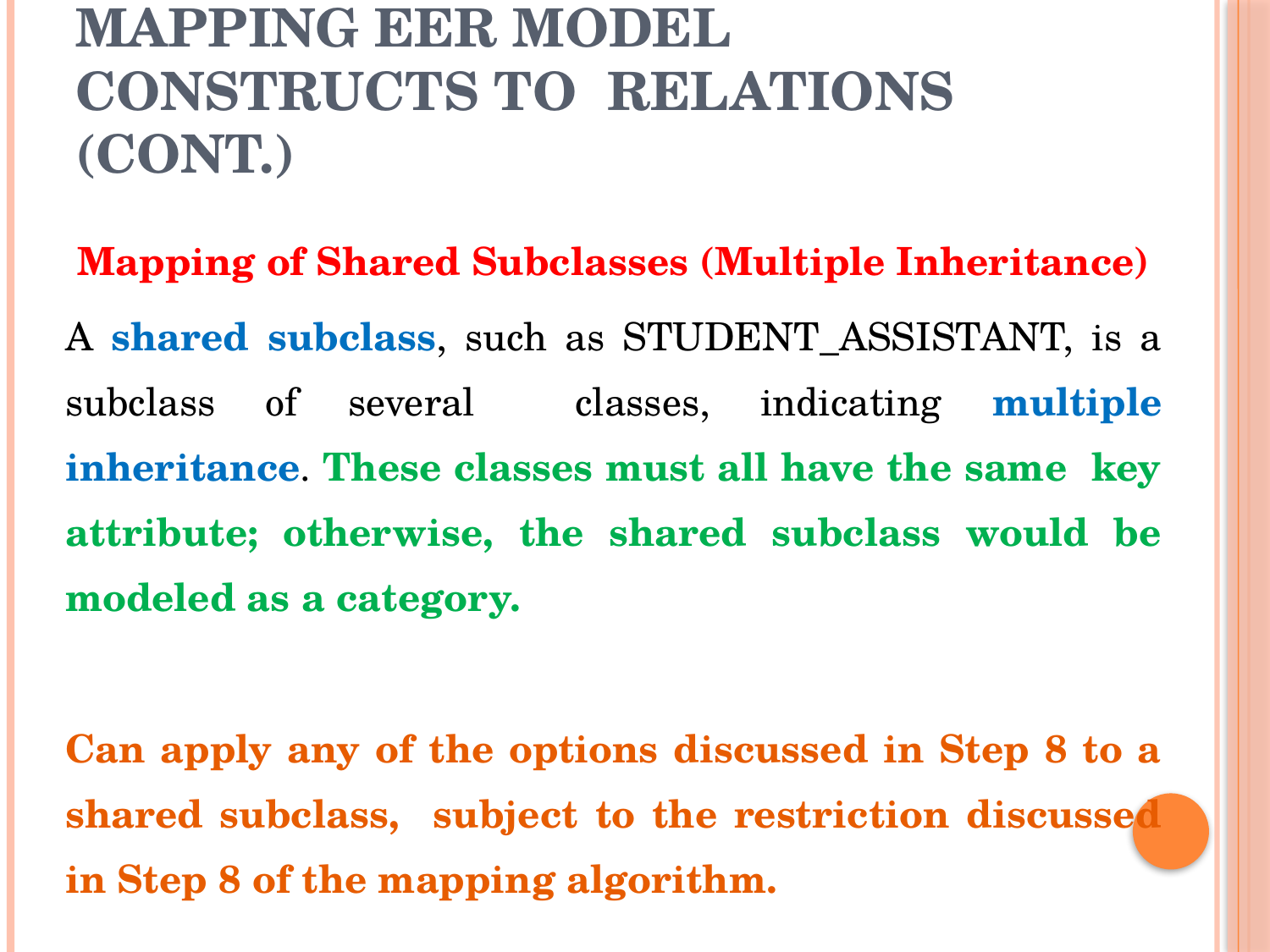

# Mapping EER Model Constructs to  Relations (Cont.)
Mapping of Shared Subclasses (Multiple Inheritance)
A shared subclass, such as STUDENT_ASSISTANT, is a subclass of several  classes, indicating multiple inheritance. These classes must all have the same  key attribute; otherwise, the shared subclass would be modeled as a category.

Can apply any of the options discussed in Step 8 to a shared subclass,  subject to the restriction discussed in Step 8 of the mapping algorithm.